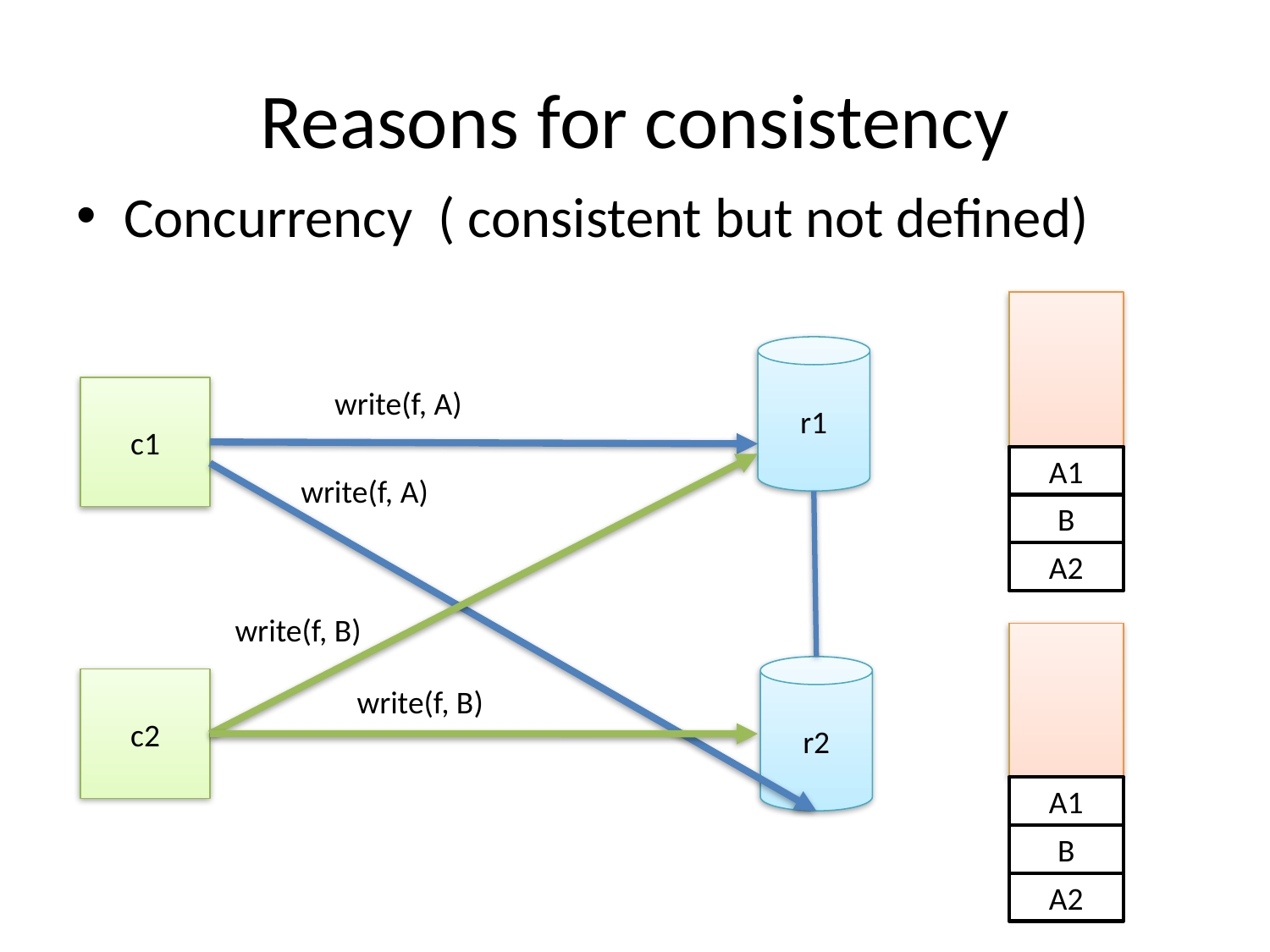

# Reasons for consistency
Concurrency  ( consistent but not defined)

r1
c1
write(f, A)
A1
write(f, A)
B
A2
write(f, B)

r2
c2
write(f, B)
A1
B
A2